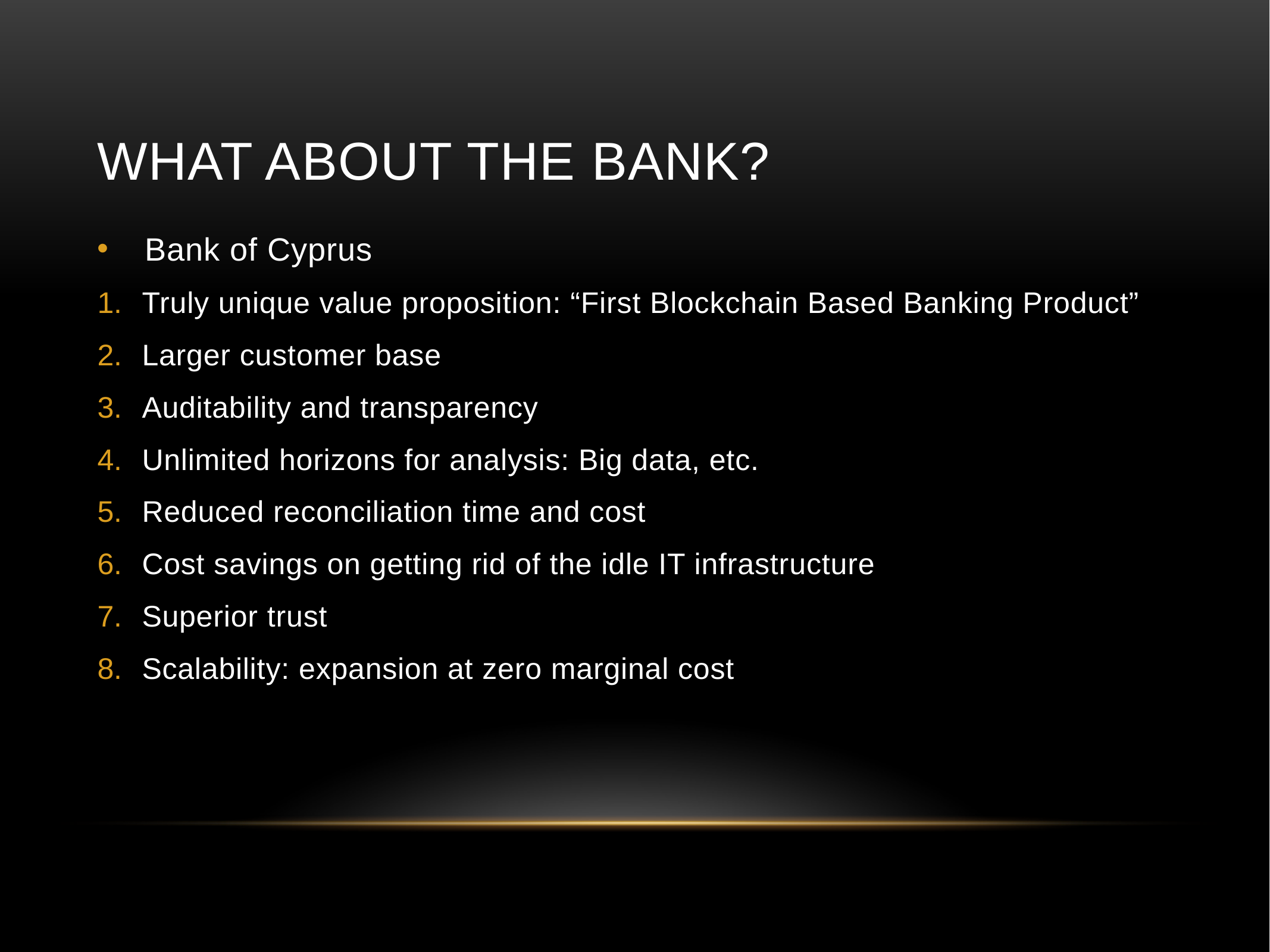

# What about the bank?
Bank of Cyprus
Truly unique value proposition: “First Blockchain Based Banking Product”
Larger customer base
Auditability and transparency
Unlimited horizons for analysis: Big data, etc.
Reduced reconciliation time and cost
Cost savings on getting rid of the idle IT infrastructure
Superior trust
Scalability: expansion at zero marginal cost
(Pricing)
(Value of each customer)
(Customer acquisition cost)